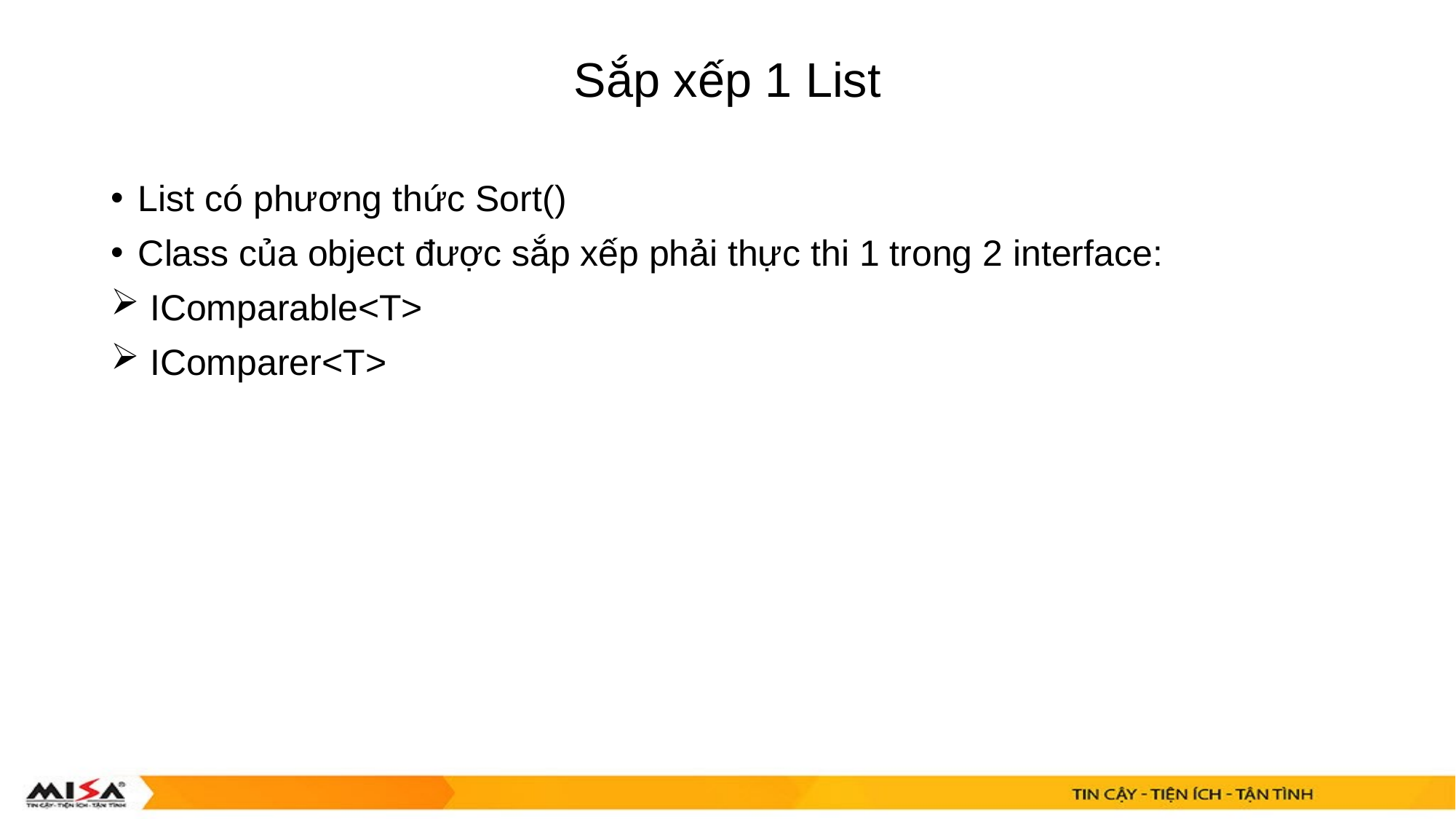

# Sắp xếp 1 List
List có phương thức Sort()
Class của object được sắp xếp phải thực thi 1 trong 2 interface:
 IComparable<T>
 IComparer<T>